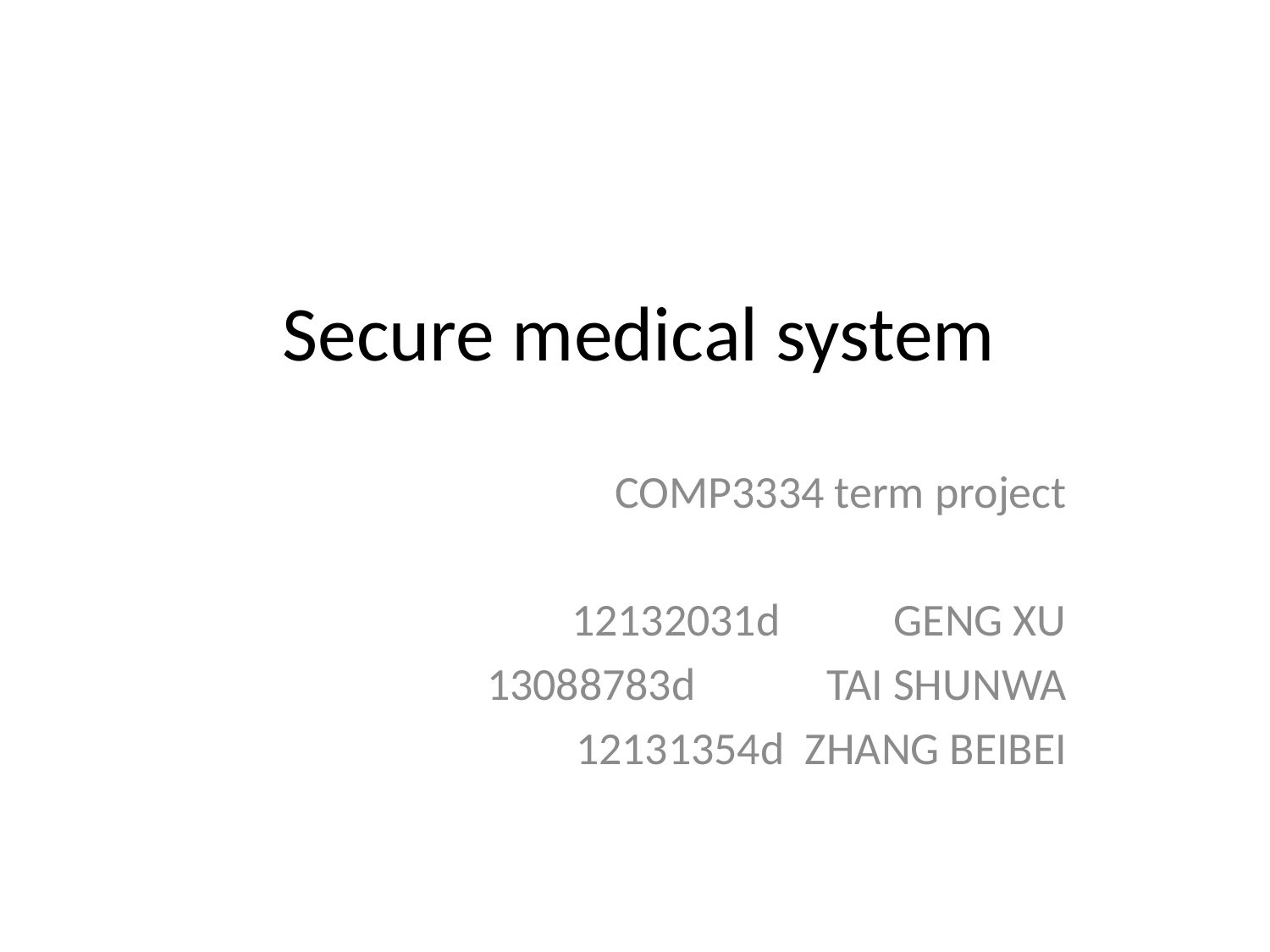

# Secure medical system
COMP3334 term project

12132031d           GENG XU
13088783d	   TAI SHUNWA
12131354d  ZHANG BEIBEI